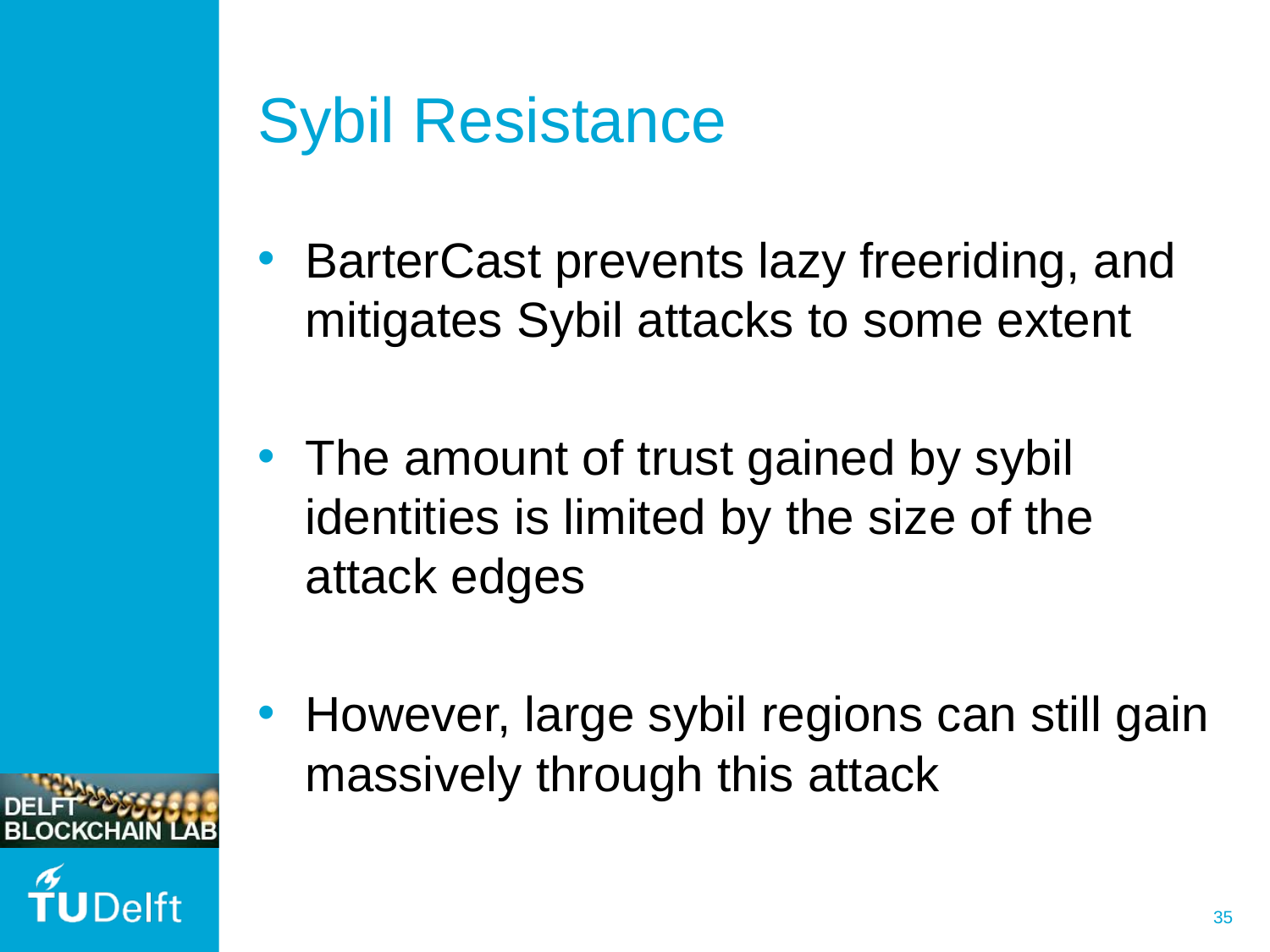

# Sybil Resistance
BarterCast prevents lazy freeriding, and mitigates Sybil attacks to some extent

The amount of trust gained by sybil identities is limited by the size of the attack edges

However, large sybil regions can still gain massively through this attack